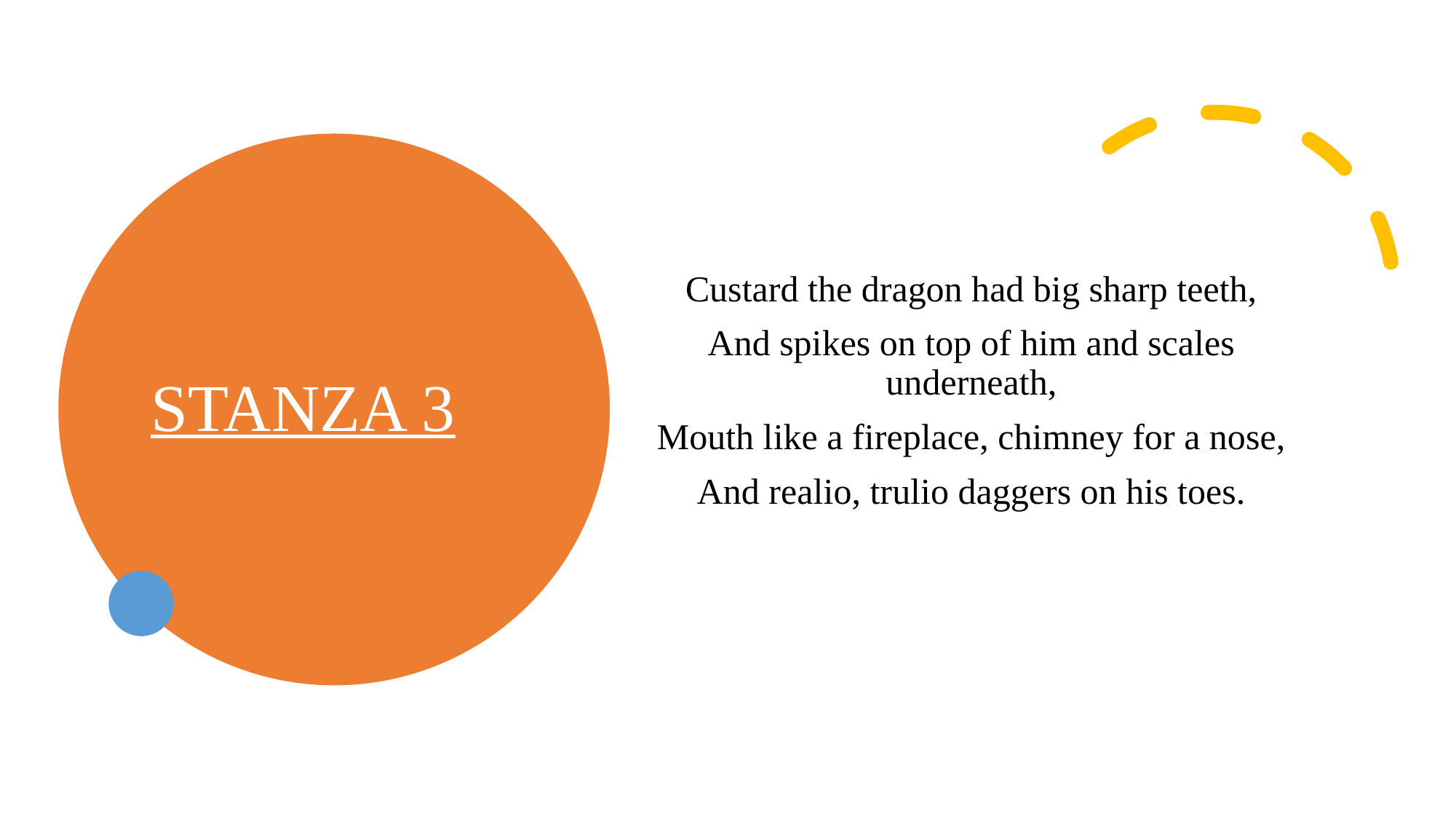

# STANZA 3
Custard the dragon had big sharp teeth,
And spikes on top of him and scales underneath,
Mouth like a fireplace, chimney for a nose,
And realio, trulio daggers on his toes.